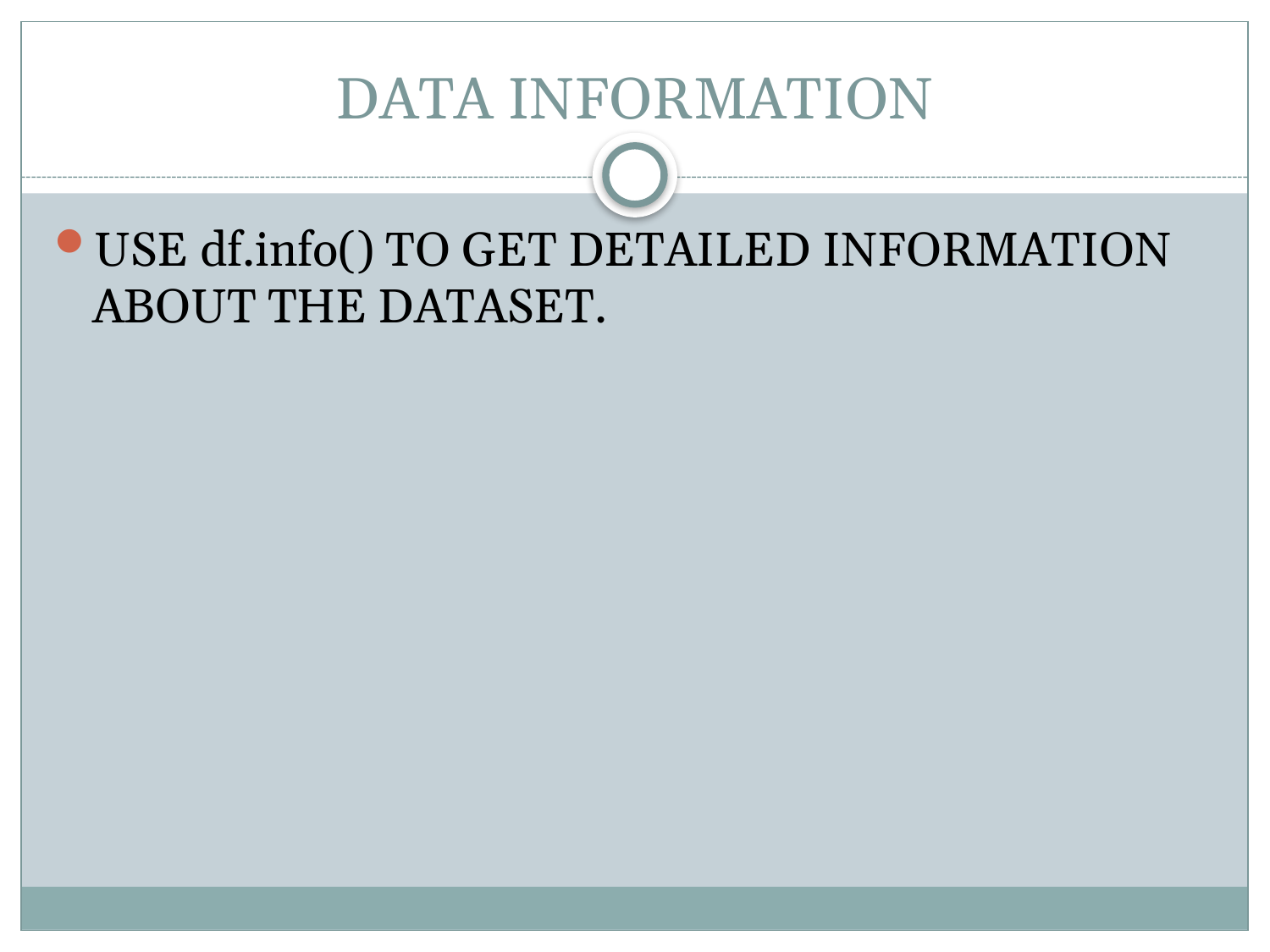

# DATA INFORMATION
USE df.info() TO GET DETAILED INFORMATION ABOUT THE DATASET.